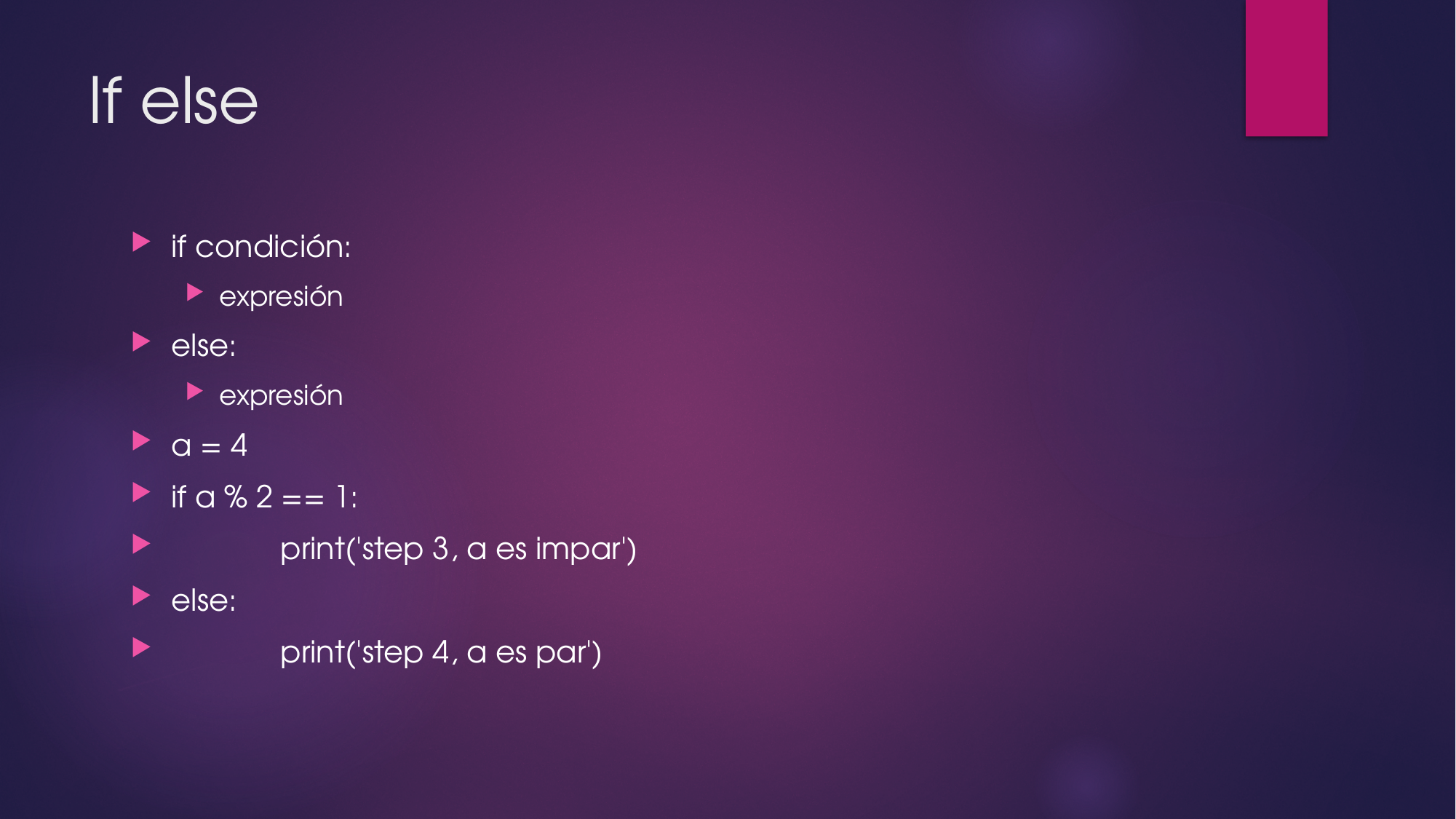

# If else
if condición:
expresión
else:
expresión
a = 4
if a % 2 == 1:
	print('step 3, a es impar')
else:
	print('step 4, a es par')